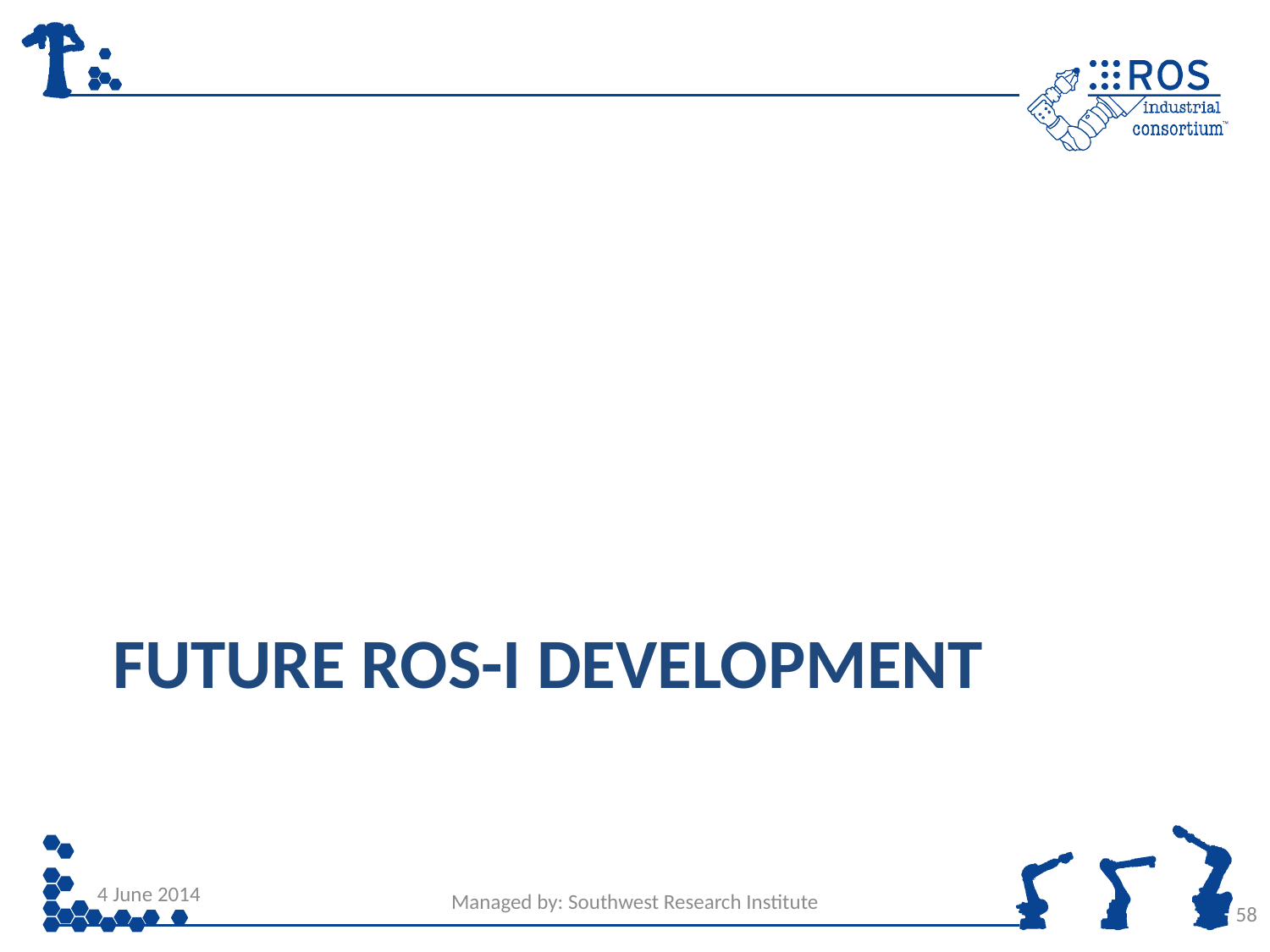

# Future ROS-I Development
4 June 2014
Managed by: Southwest Research Institute
58